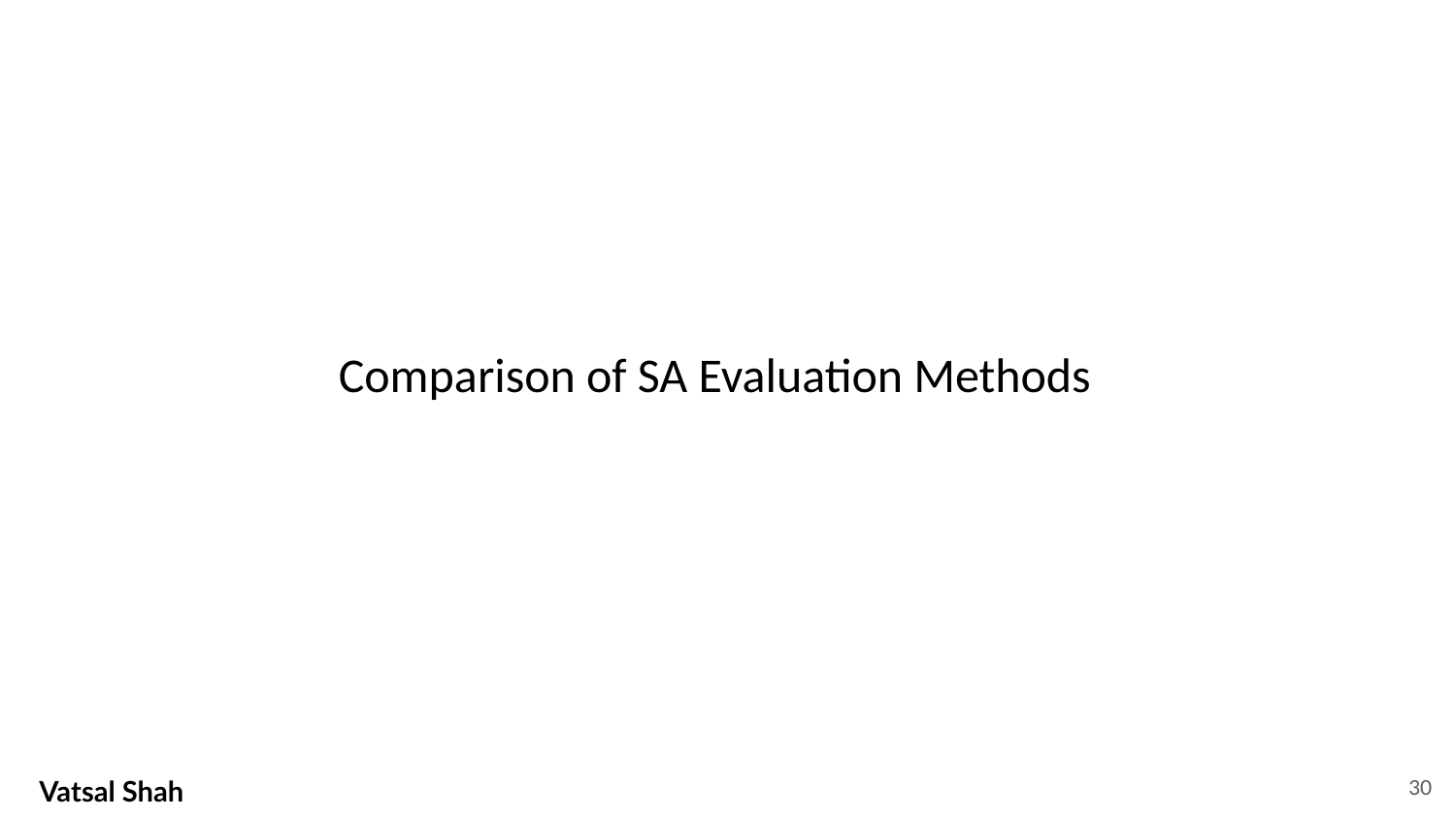

Comparison of SA Evaluation Methods
30
Vatsal Shah